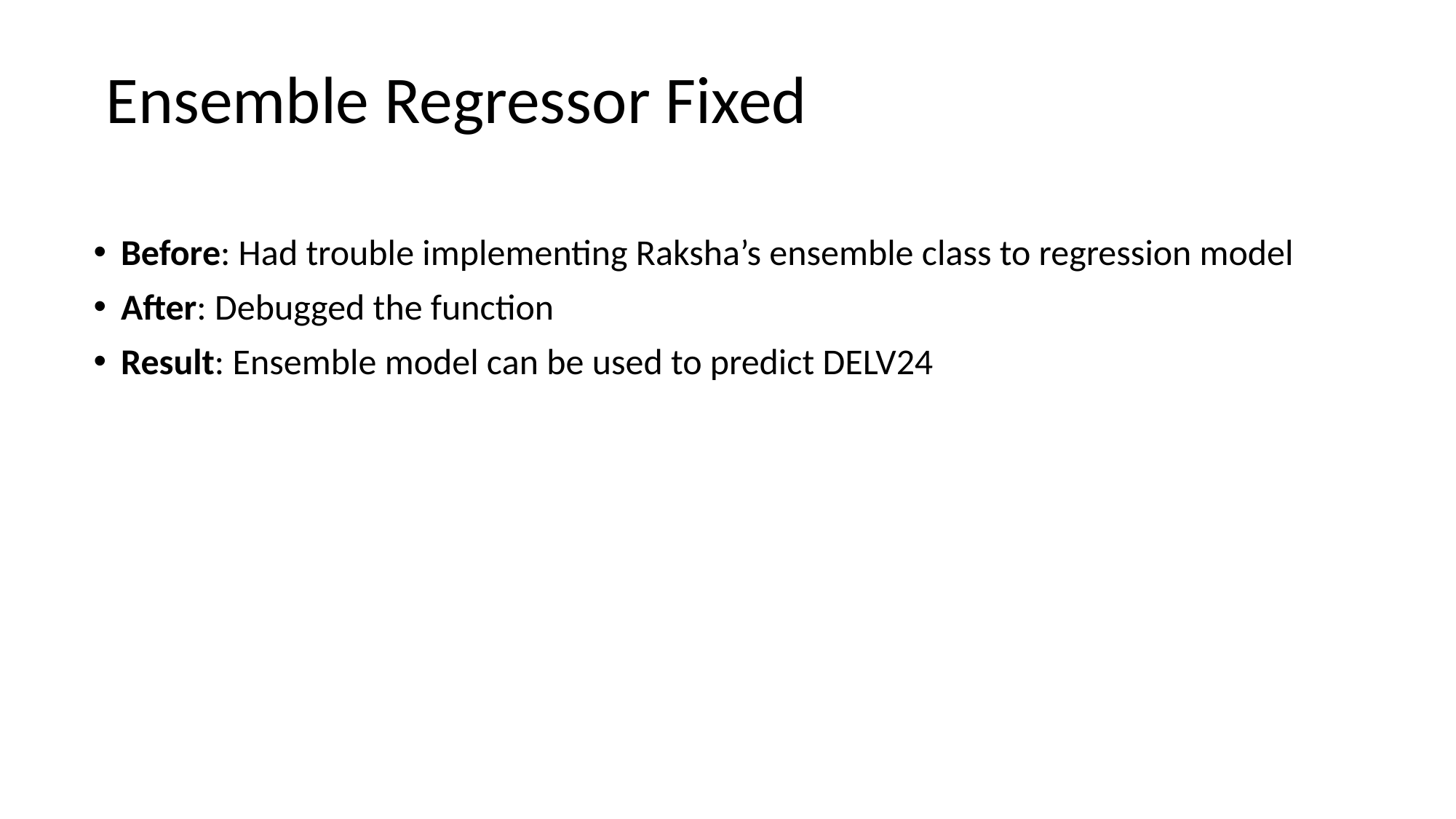

# Ensemble Regressor Fixed

Before: Had trouble implementing Raksha’s ensemble class to regression model
After: Debugged the function
Result: Ensemble model can be used to predict DELV24